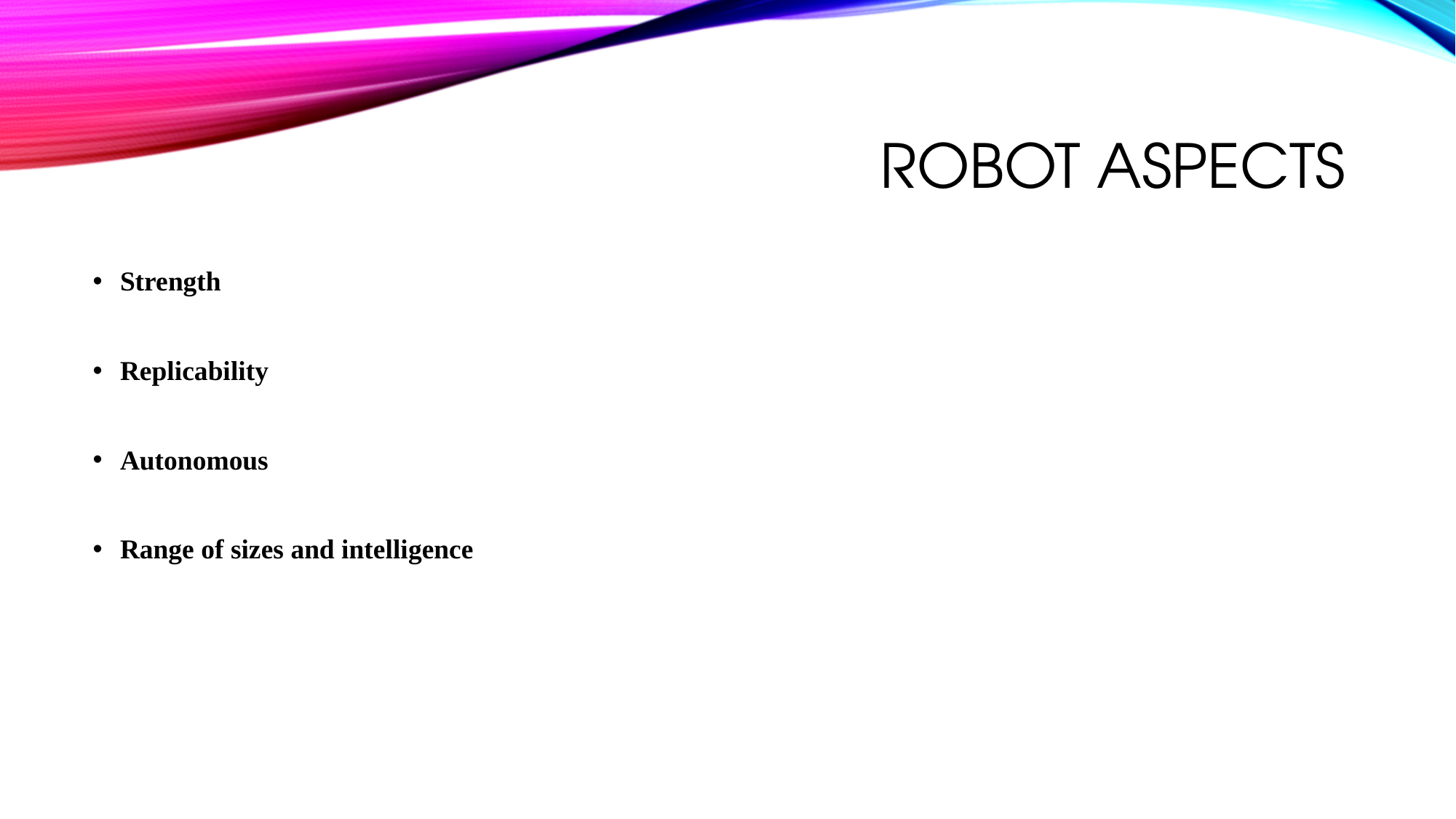

# Robot aspects
Strength

Replicability

Autonomous

Range of sizes and intelligence